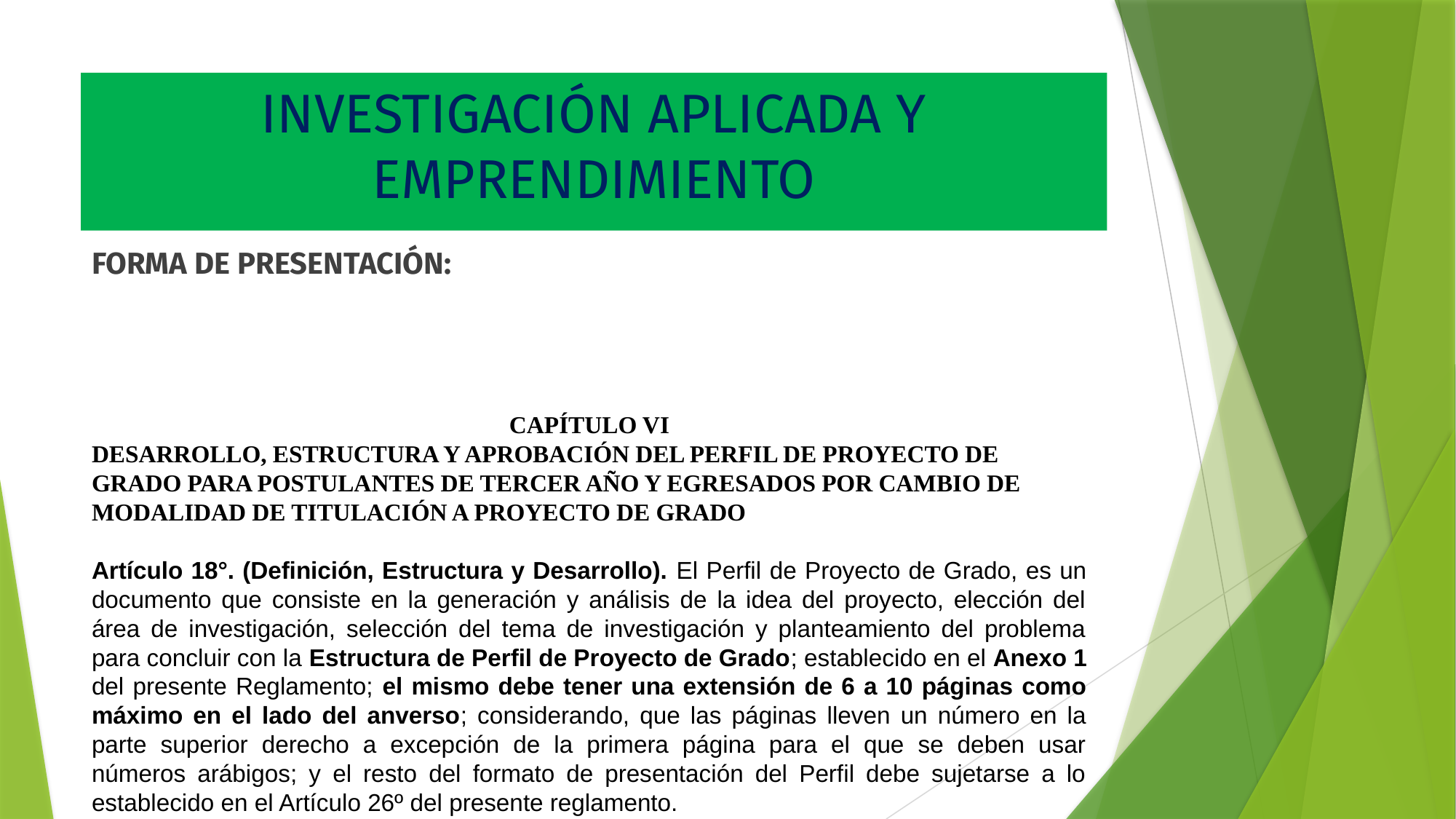

# INVESTIGACIÓN APLICADA Y EMPRENDIMIENTO

CAPÍTULO VI
DESARROLLO, ESTRUCTURA Y APROBACIÓN DEL PERFIL DE PROYECTO DE GRADO PARA POSTULANTES DE TERCER AÑO Y EGRESADOS POR CAMBIO DE MODALIDAD DE TITULACIÓN A PROYECTO DE GRADO

Artículo 18°. (Definición, Estructura y Desarrollo). El Perfil de Proyecto de Grado, es un documento que consiste en la generación y análisis de la idea del proyecto, elección del área de investigación, selección del tema de investigación y planteamiento del problema para concluir con la Estructura de Perfil de Proyecto de Grado; establecido en el Anexo 1 del presente Reglamento; el mismo debe tener una extensión de 6 a 10 páginas como máximo en el lado del anverso; considerando, que las páginas lleven un número en la parte superior derecho a excepción de la primera página para el que se deben usar números arábigos; y el resto del formato de presentación del Perfil debe sujetarse a lo establecido en el Artículo 26º del presente reglamento.
FORMA DE PRESENTACIÓN: